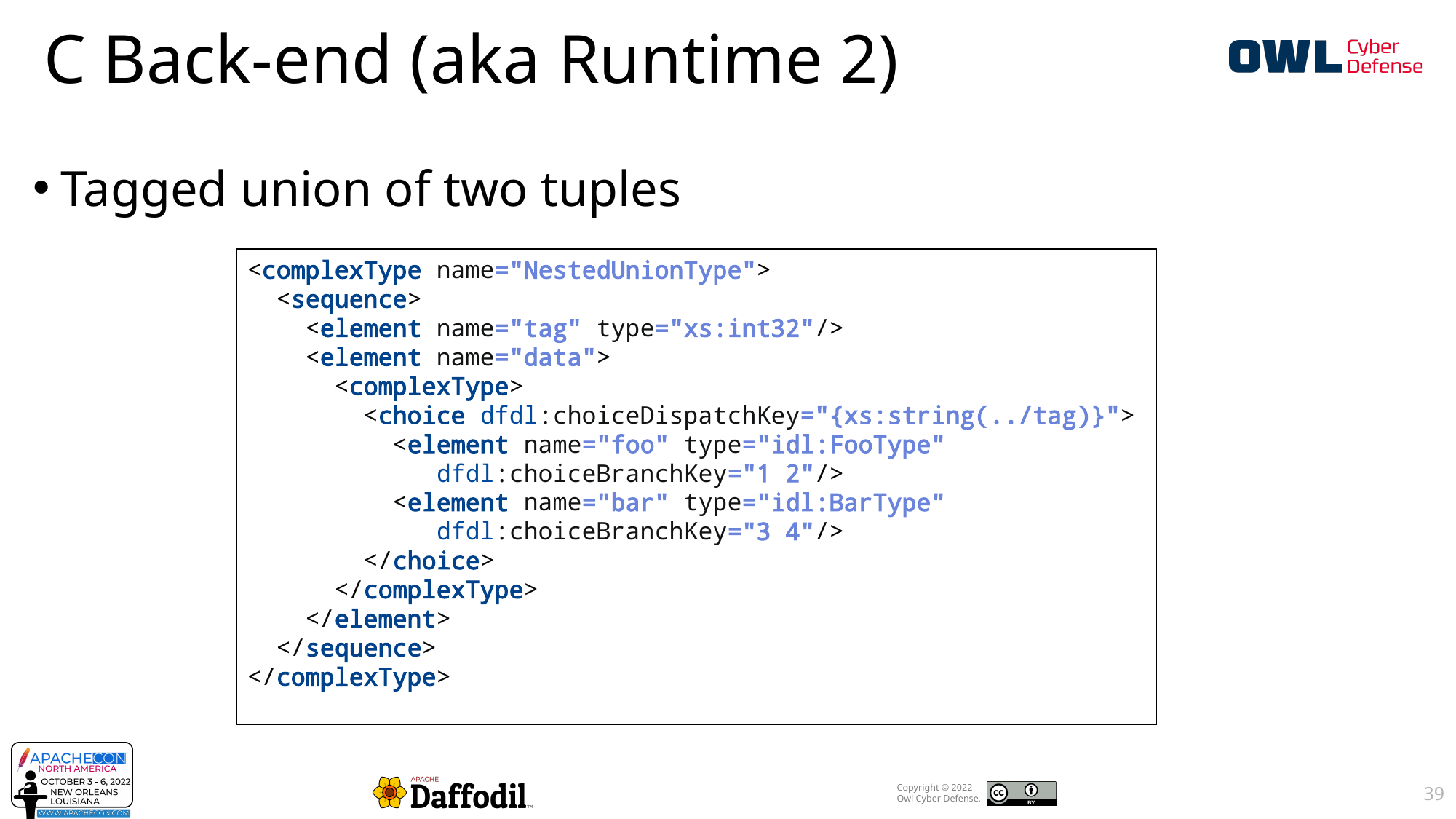

C Back-end (aka Runtime 2)
Tagged union of two tuples

<complexType name="NestedUnionType">
  <sequence>
    <element name="tag" type="xs:int32"/>
    <element name="data">
      <complexType>
        <choice dfdl:choiceDispatchKey="{xs:string(../tag)}">
          <element name="foo" type="idl:FooType"
             dfdl:choiceBranchKey="1 2"/>
          <element name="bar" type="idl:BarType"
             dfdl:choiceBranchKey="3 4"/>
        </choice>
      </complexType>
    </element>
  </sequence>
</complexType>

39